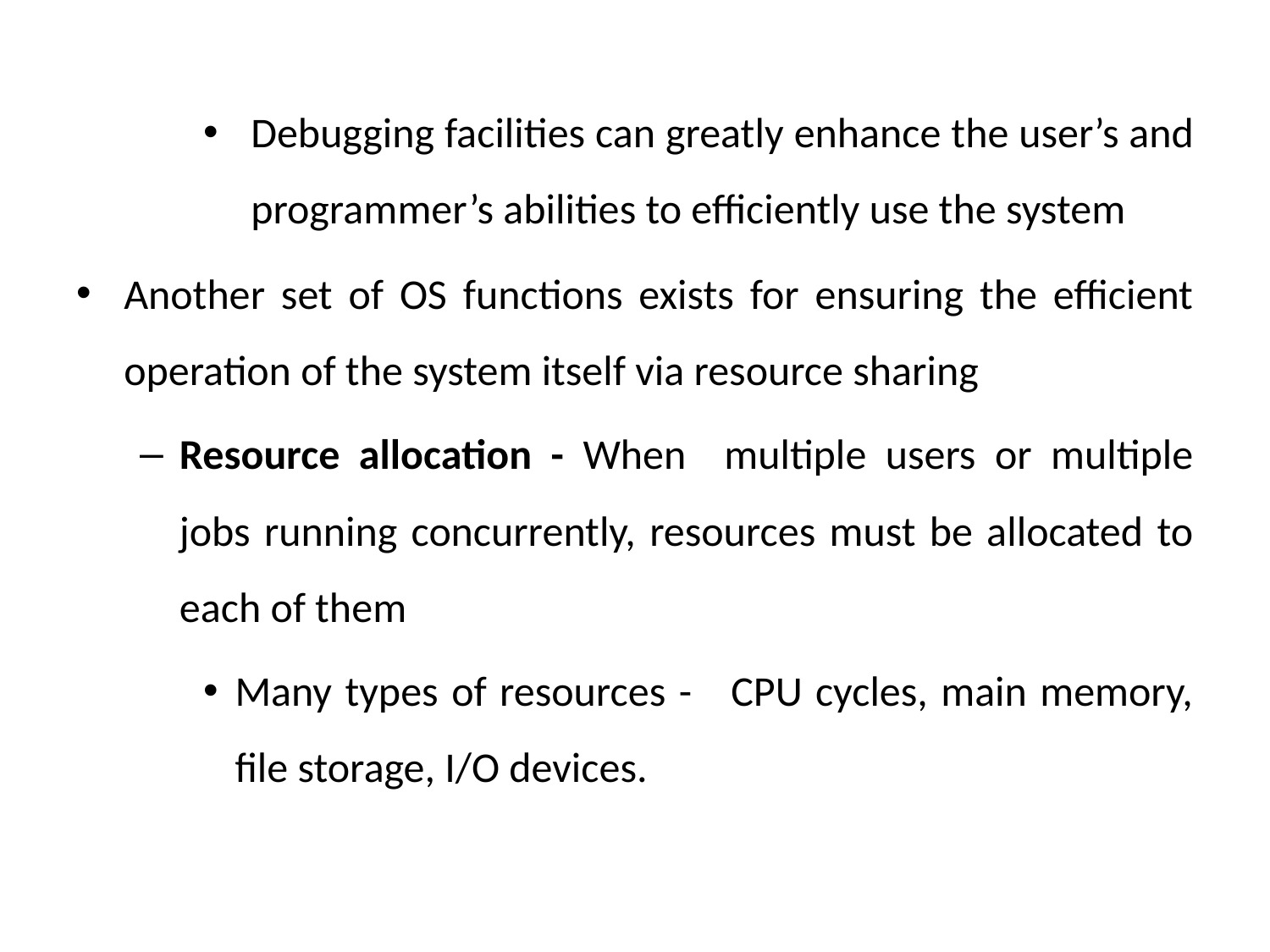

Debugging facilities can greatly enhance the user’s and programmer’s abilities to efficiently use the system
Another set of OS functions exists for ensuring the efficient operation of the system itself via resource sharing
Resource allocation - When  multiple users or multiple jobs running concurrently, resources must be allocated to each of them
Many types of resources -   CPU cycles, main memory, file storage, I/O devices.